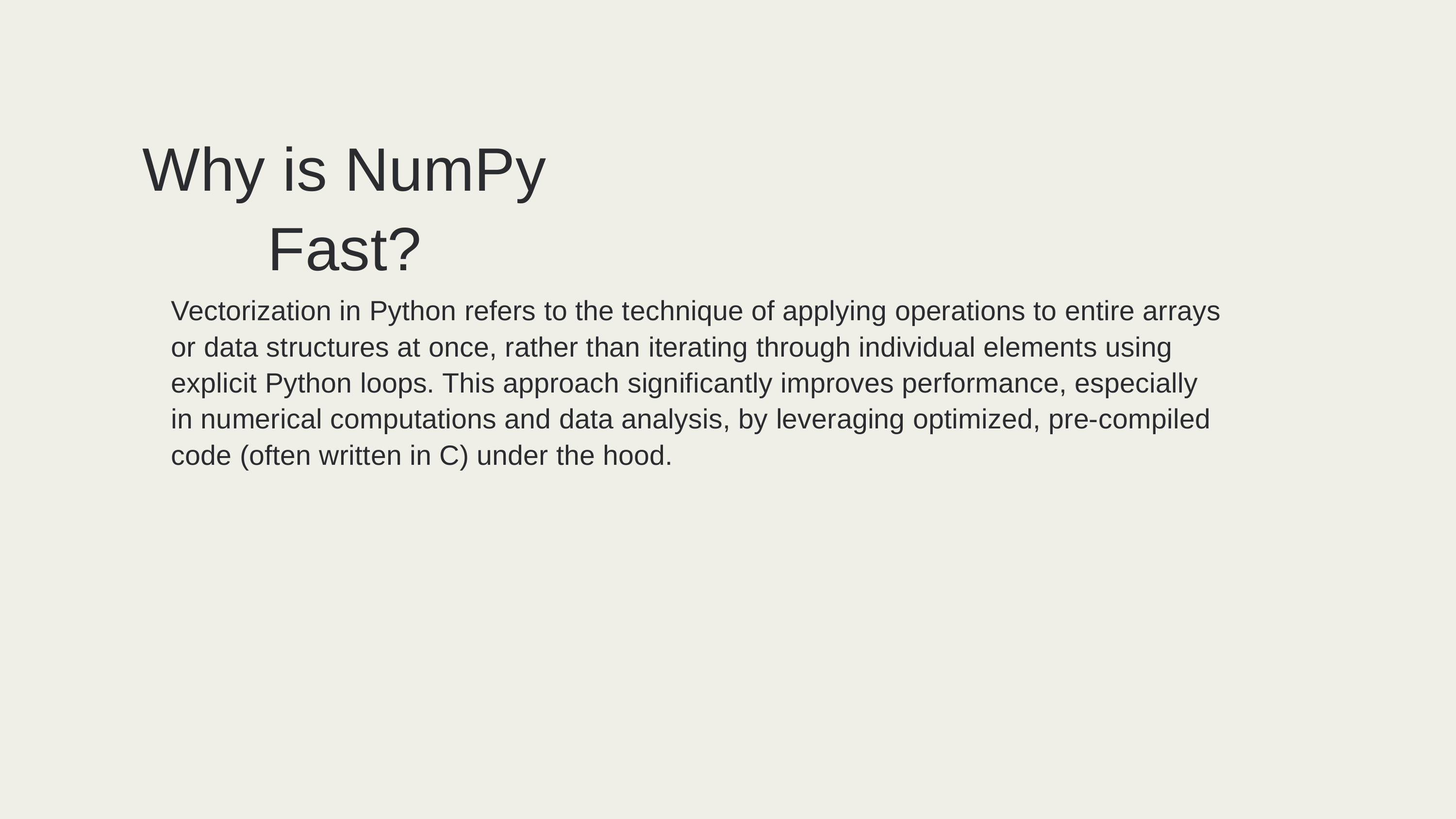

Why is NumPy Fast?
Vectorization in Python refers to the technique of applying operations to entire arrays or data structures at once, rather than iterating through individual elements using explicit Python loops. This approach significantly improves performance, especially in numerical computations and data analysis, by leveraging optimized, pre-compiled code (often written in C) under the hood.